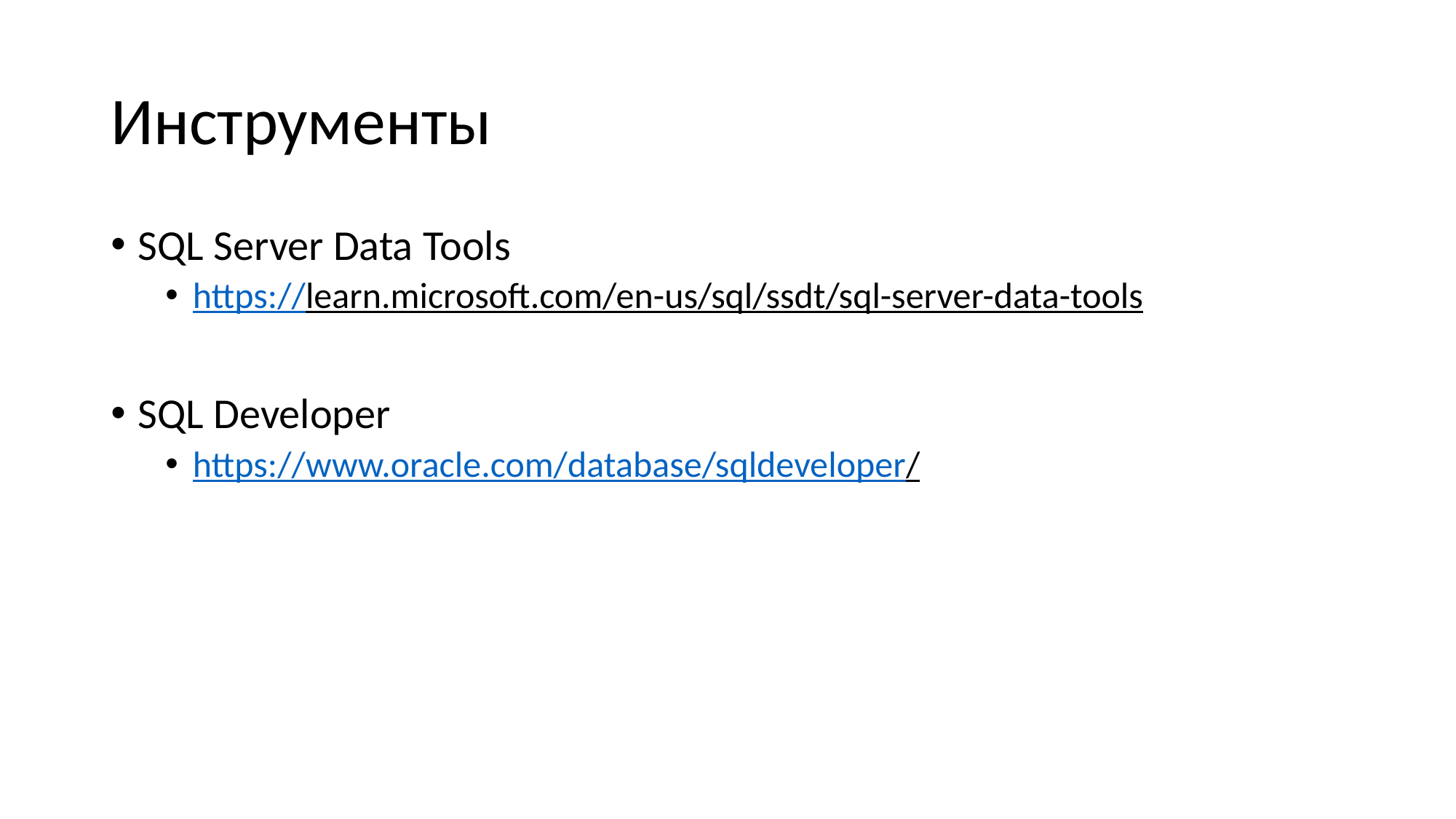

# Инструменты
SQL Server Data Tools
https://learn.microsoft.com/en-us/sql/ssdt/sql-server-data-tools

SQL Developer
https://www.oracle.com/database/sqldeveloper/